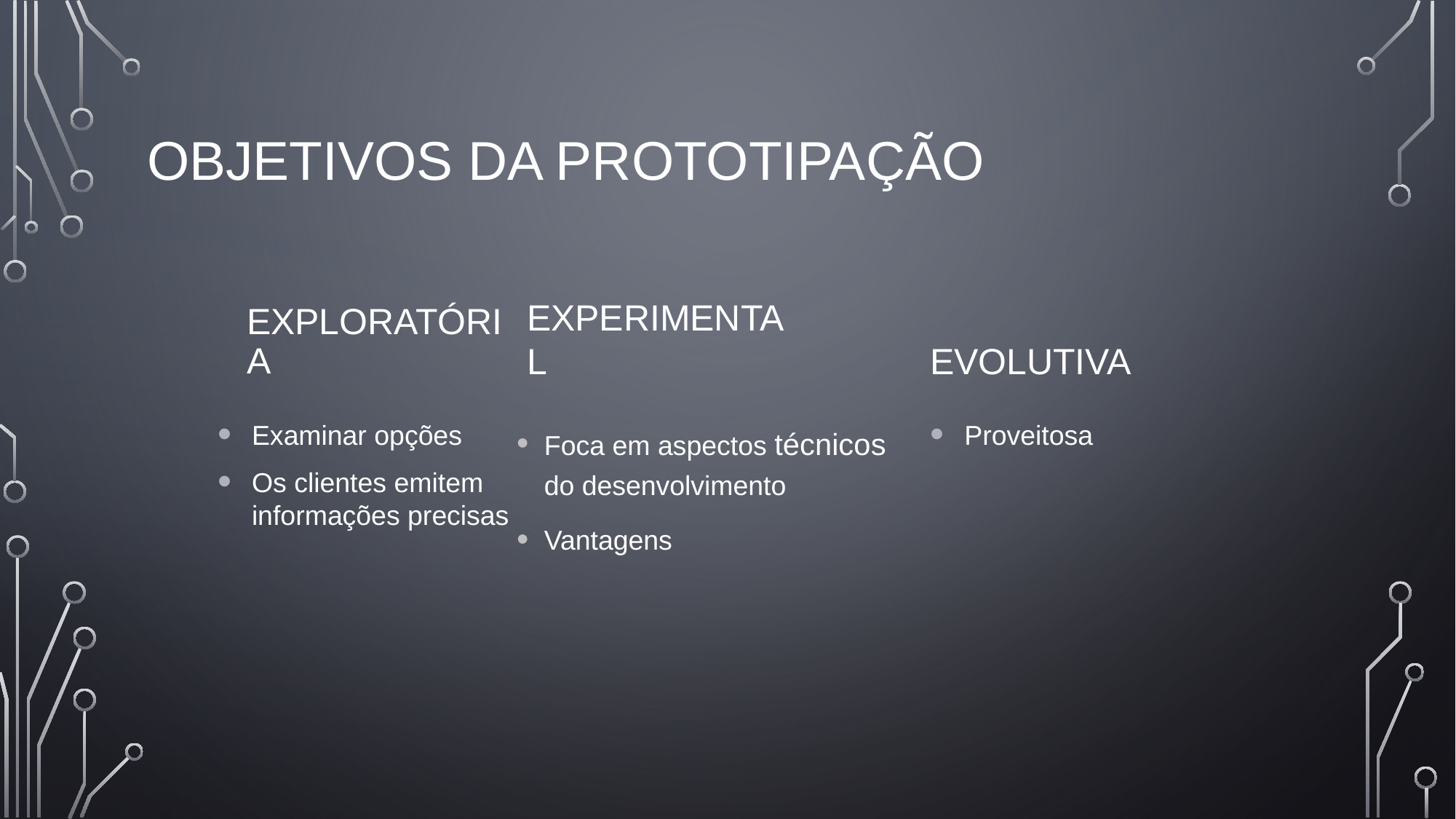

# Objetivos da Prototipação
Exploratória
EXPERIMENTAL
EVOLUTIVA
Proveitosa
Examinar opções
Os clientes emitem informações precisas

Foca em aspectos técnicos do desenvolvimento
Vantagens